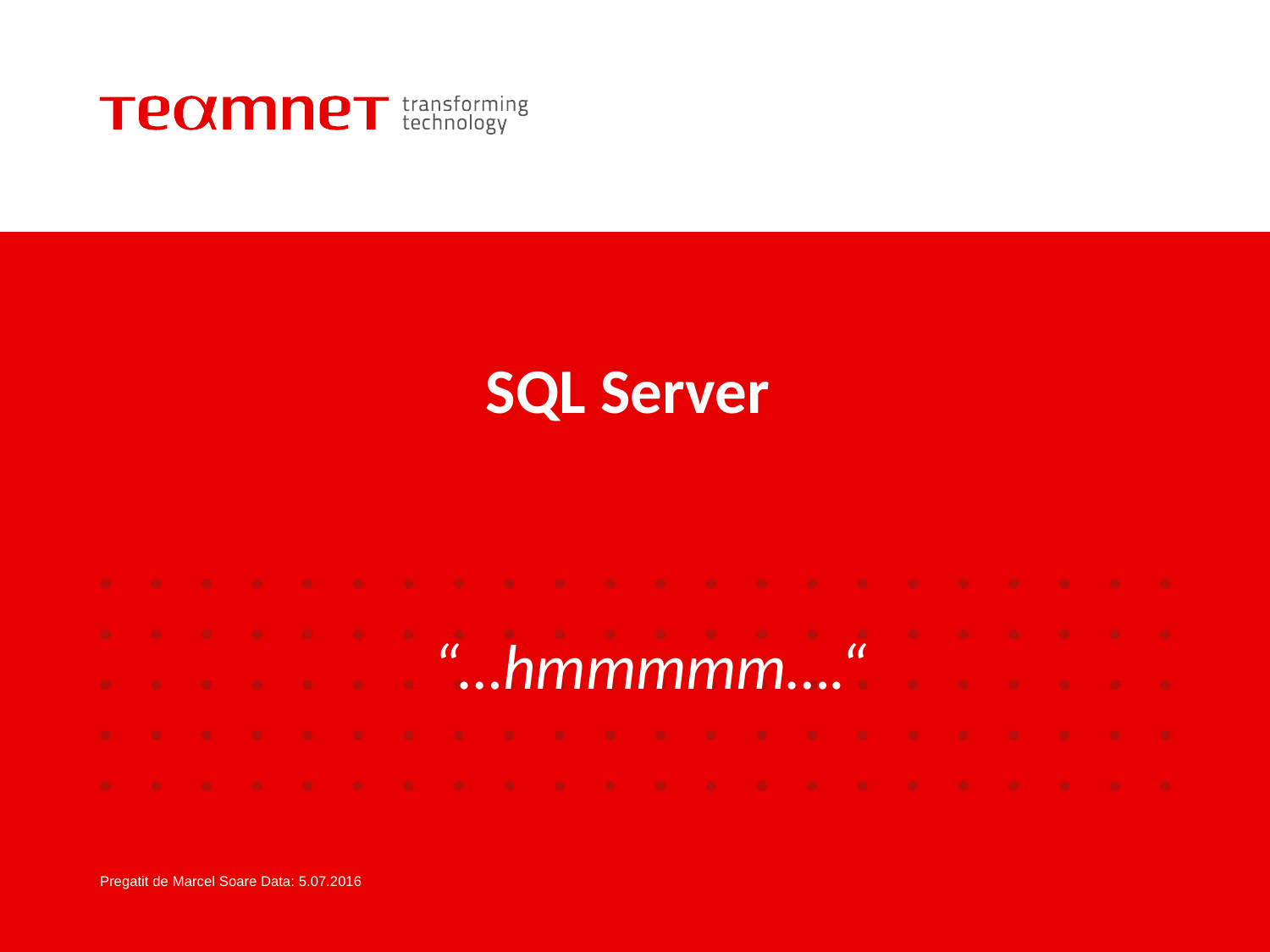

# SQL Server
“…hmmmmm….“
Pregatit de Marcel Soare Data: 5.07.2016